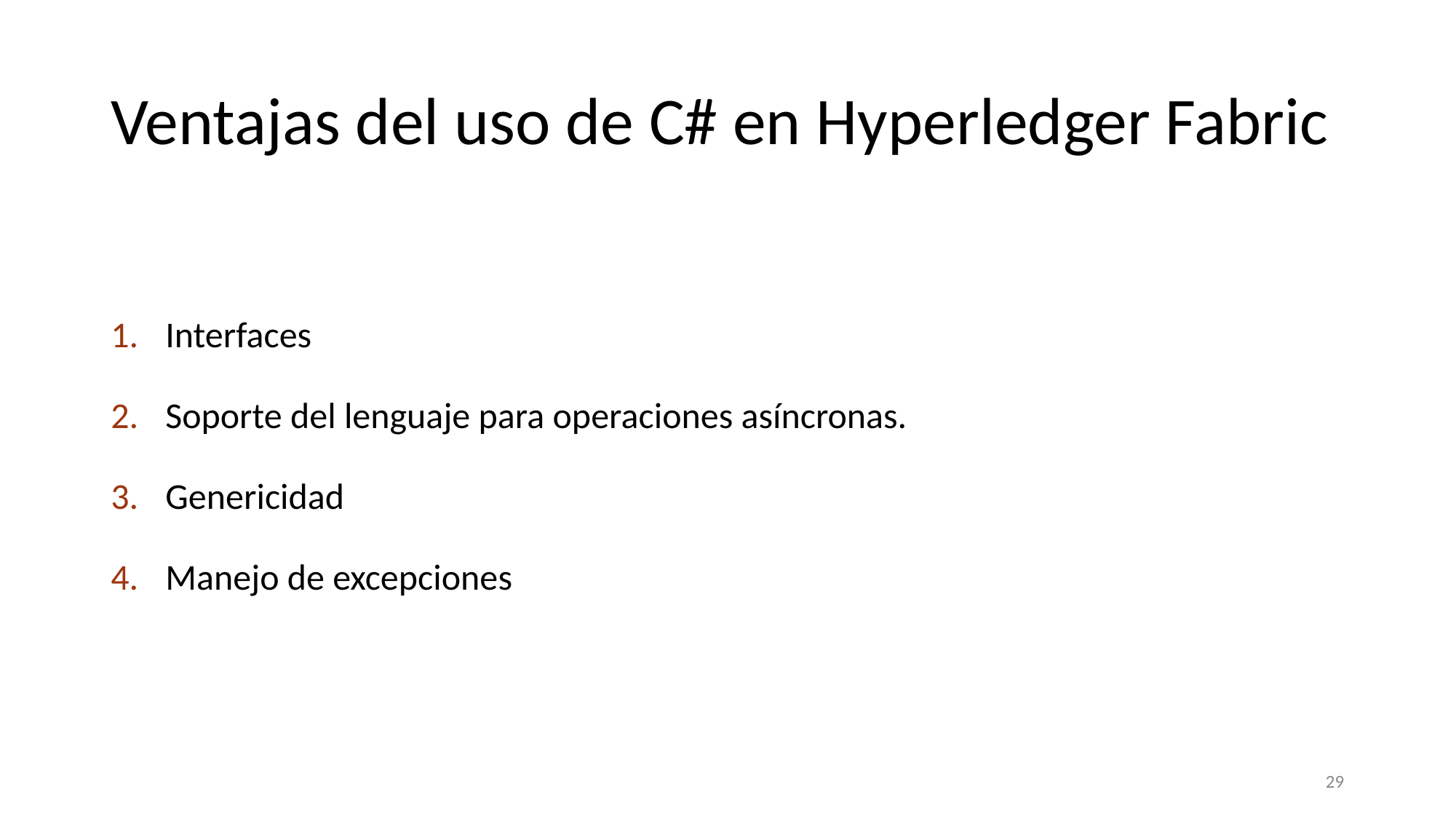

# Ventajas del uso de C# en Hyperledger Fabric

Interfaces
Soporte del lenguaje para operaciones asíncronas.
Genericidad
Manejo de excepciones
29